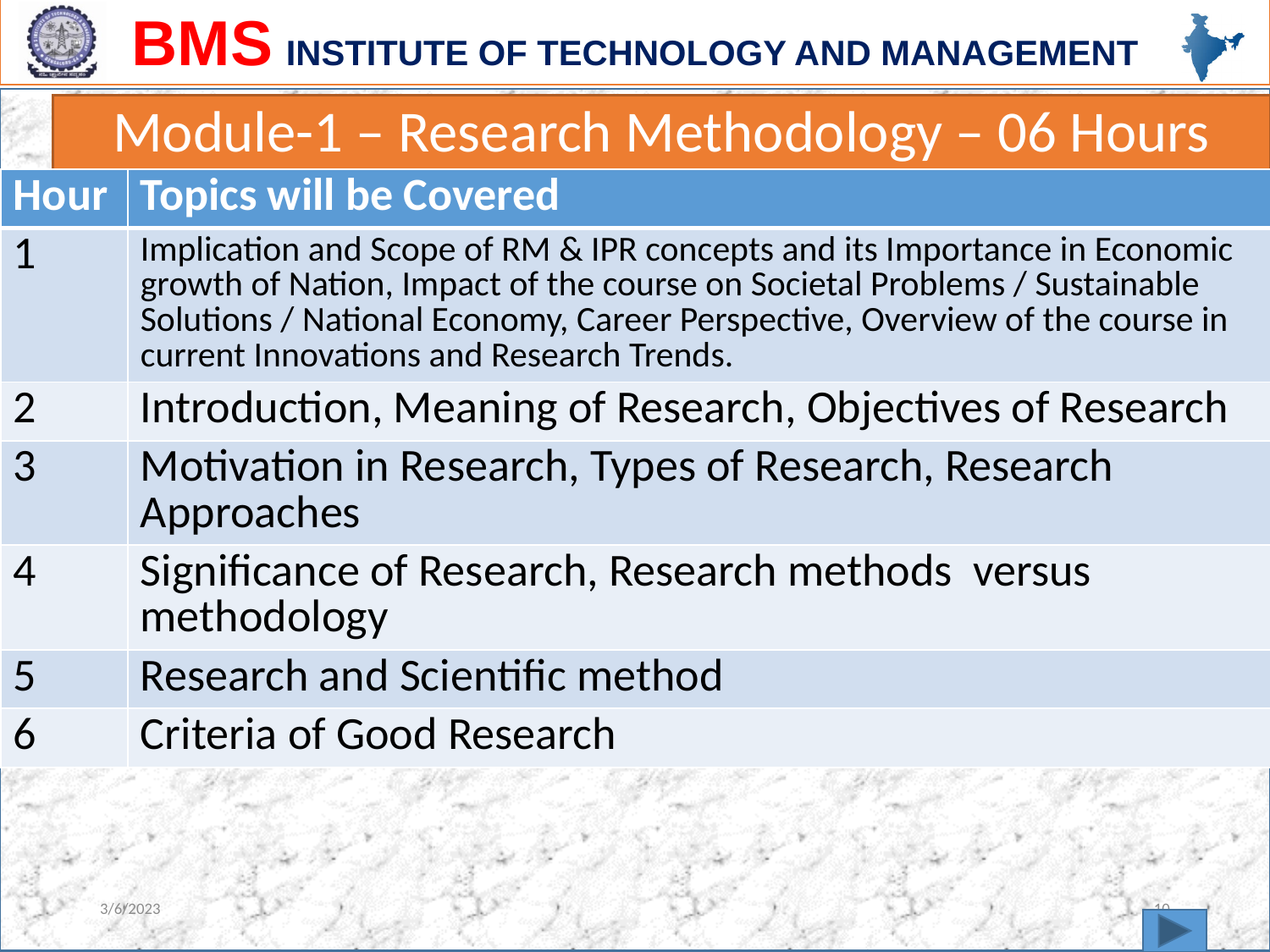

# Module-1 – Research Methodology – 06 Hours
| Hour | Topics will be Covered |
| --- | --- |
| 1 | Implication and Scope of RM & IPR concepts and its Importance in Economic growth of Nation, Impact of the course on Societal Problems / Sustainable Solutions / National Economy, Career Perspective, Overview of the course in current Innovations and Research Trends. |
| 2 | Introduction, Meaning of Research, Objectives of Research |
| 3 | Motivation in Research, Types of Research, Research Approaches |
| 4 | Significance of Research, Research methods versus methodology |
| 5 | Research and Scientific method |
| 6 | Criteria of Good Research |
3/6/2023
10